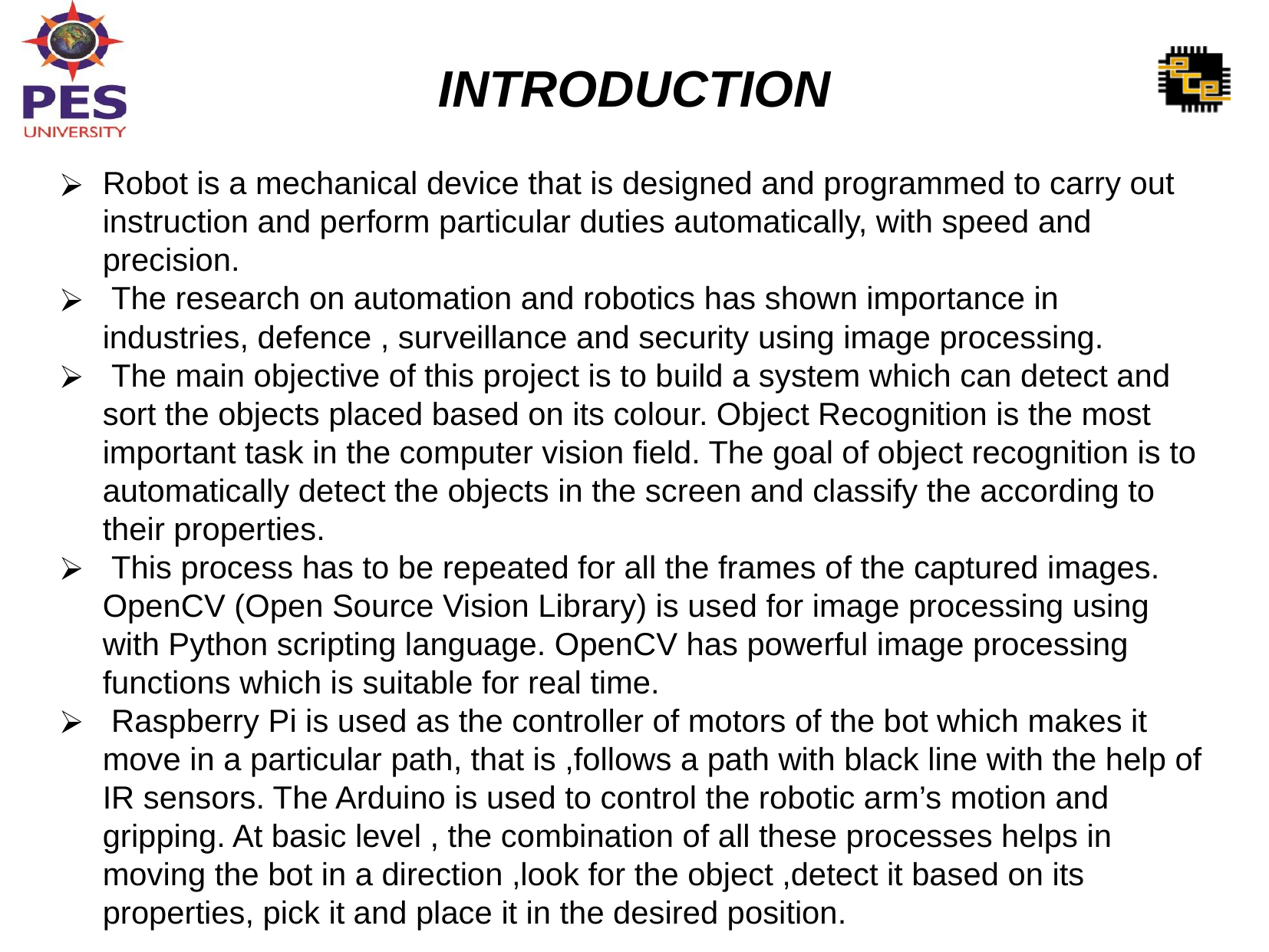

INTRODUCTION

Robot is a mechanical device that is designed and programmed to carry out instruction and perform particular duties automatically, with speed and precision.
 The research on automation and robotics has shown importance in industries, defence , surveillance and security using image processing.
 The main objective of this project is to build a system which can detect and sort the objects placed based on its colour. Object Recognition is the most important task in the computer vision field. The goal of object recognition is to automatically detect the objects in the screen and classify the according to their properties.
 This process has to be repeated for all the frames of the captured images. OpenCV (Open Source Vision Library) is used for image processing using with Python scripting language. OpenCV has powerful image processing functions which is suitable for real time.
 Raspberry Pi is used as the controller of motors of the bot which makes it move in a particular path, that is ,follows a path with black line with the help of IR sensors. The Arduino is used to control the robotic arm’s motion and gripping. At basic level , the combination of all these processes helps in moving the bot in a direction ,look for the object ,detect it based on its properties, pick it and place it in the desired position.